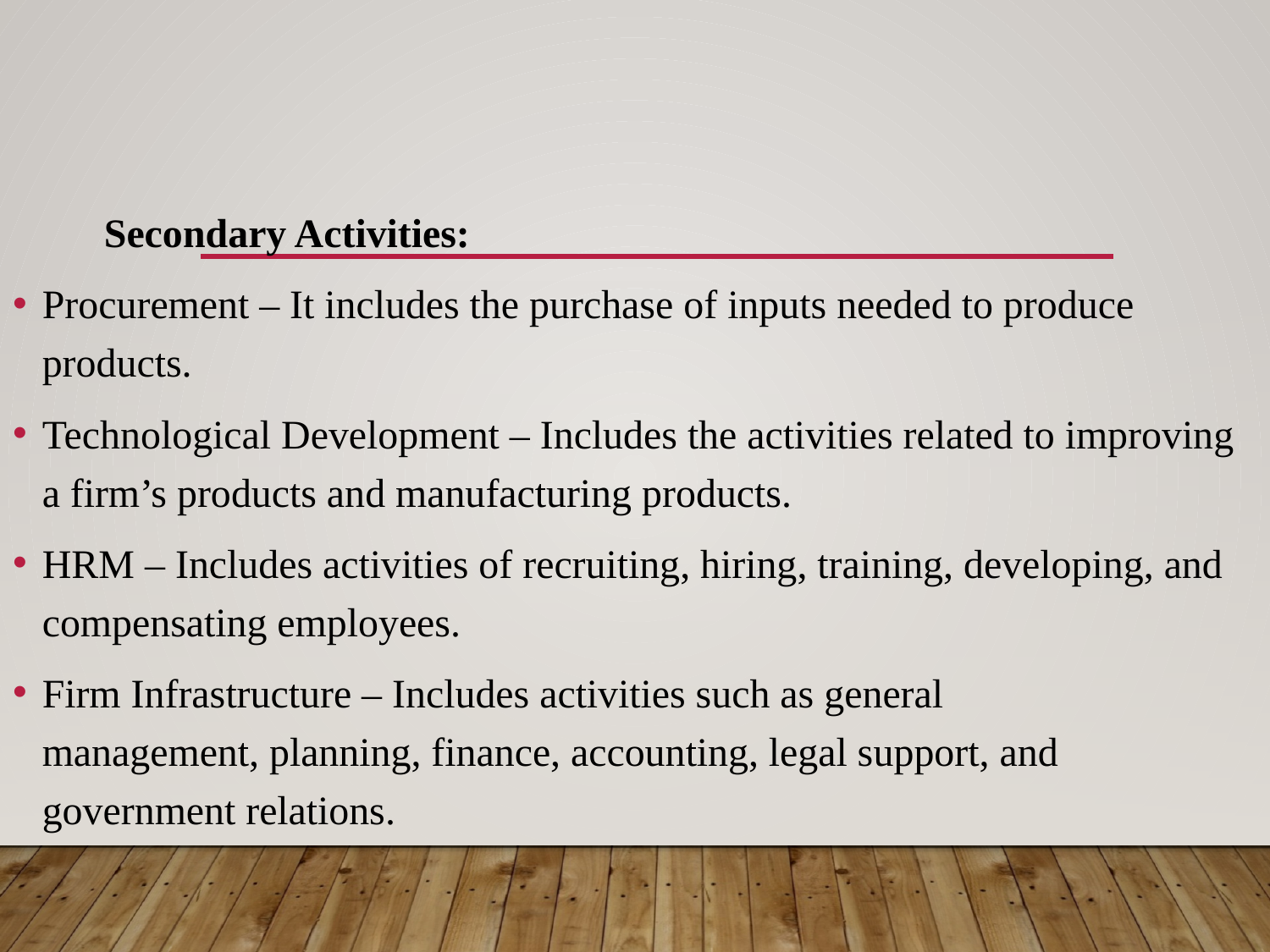

Secondary Activities:
Procurement – It includes the purchase of inputs needed to produce products.
Technological Development – Includes the activities related to improving a firm’s products and manufacturing products.
HRM – Includes activities of recruiting, hiring, training, developing, and compensating employees.
Firm Infrastructure – Includes activities such as general management, planning, finance, accounting, legal support, and government relations.